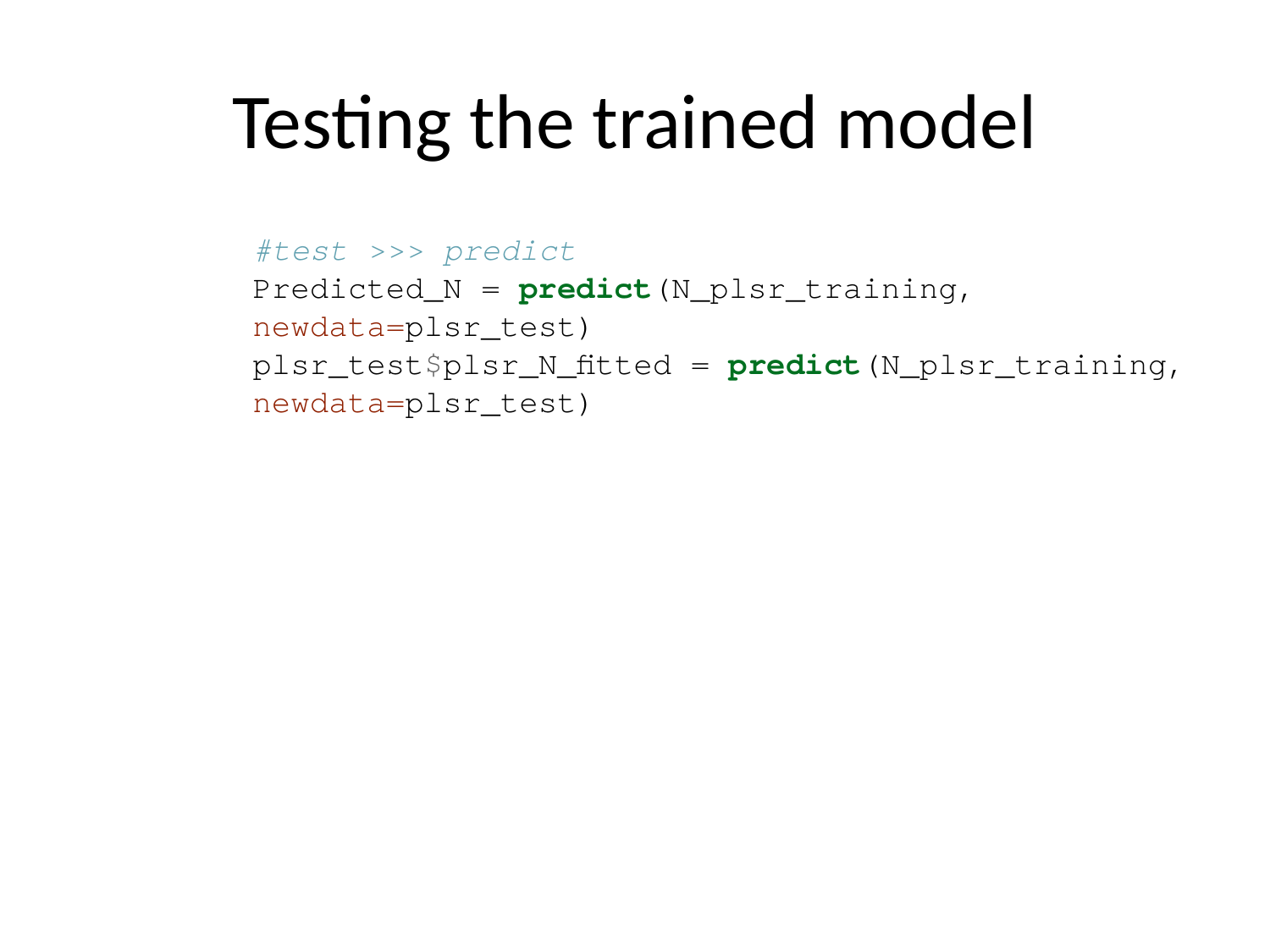

# Testing the trained model
#test >>> predict
Predicted_N = predict(N_plsr_training, newdata=plsr_test)
plsr_test$plsr_N_fitted = predict(N_plsr_training, newdata=plsr_test)